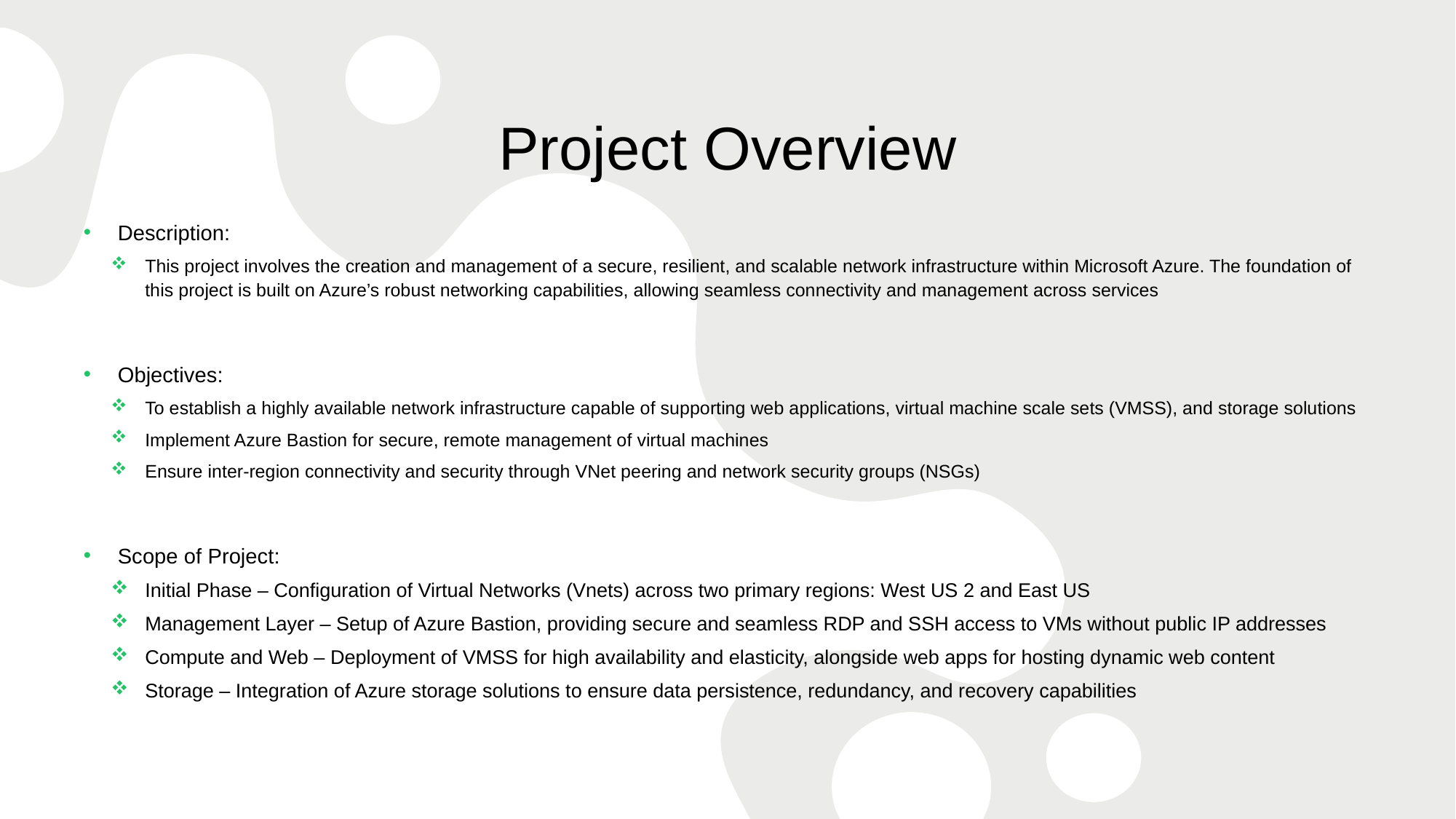

# Project Overview
Description:
This project involves the creation and management of a secure, resilient, and scalable network infrastructure within Microsoft Azure. The foundation of this project is built on Azure’s robust networking capabilities, allowing seamless connectivity and management across services

Objectives:
To establish a highly available network infrastructure capable of supporting web applications, virtual machine scale sets (VMSS), and storage solutions
Implement Azure Bastion for secure, remote management of virtual machines
Ensure inter-region connectivity and security through VNet peering and network security groups (NSGs)

Scope of Project:
Initial Phase – Configuration of Virtual Networks (Vnets) across two primary regions: West US 2 and East US
Management Layer – Setup of Azure Bastion, providing secure and seamless RDP and SSH access to VMs without public IP addresses
Compute and Web – Deployment of VMSS for high availability and elasticity, alongside web apps for hosting dynamic web content
Storage – Integration of Azure storage solutions to ensure data persistence, redundancy, and recovery capabilities